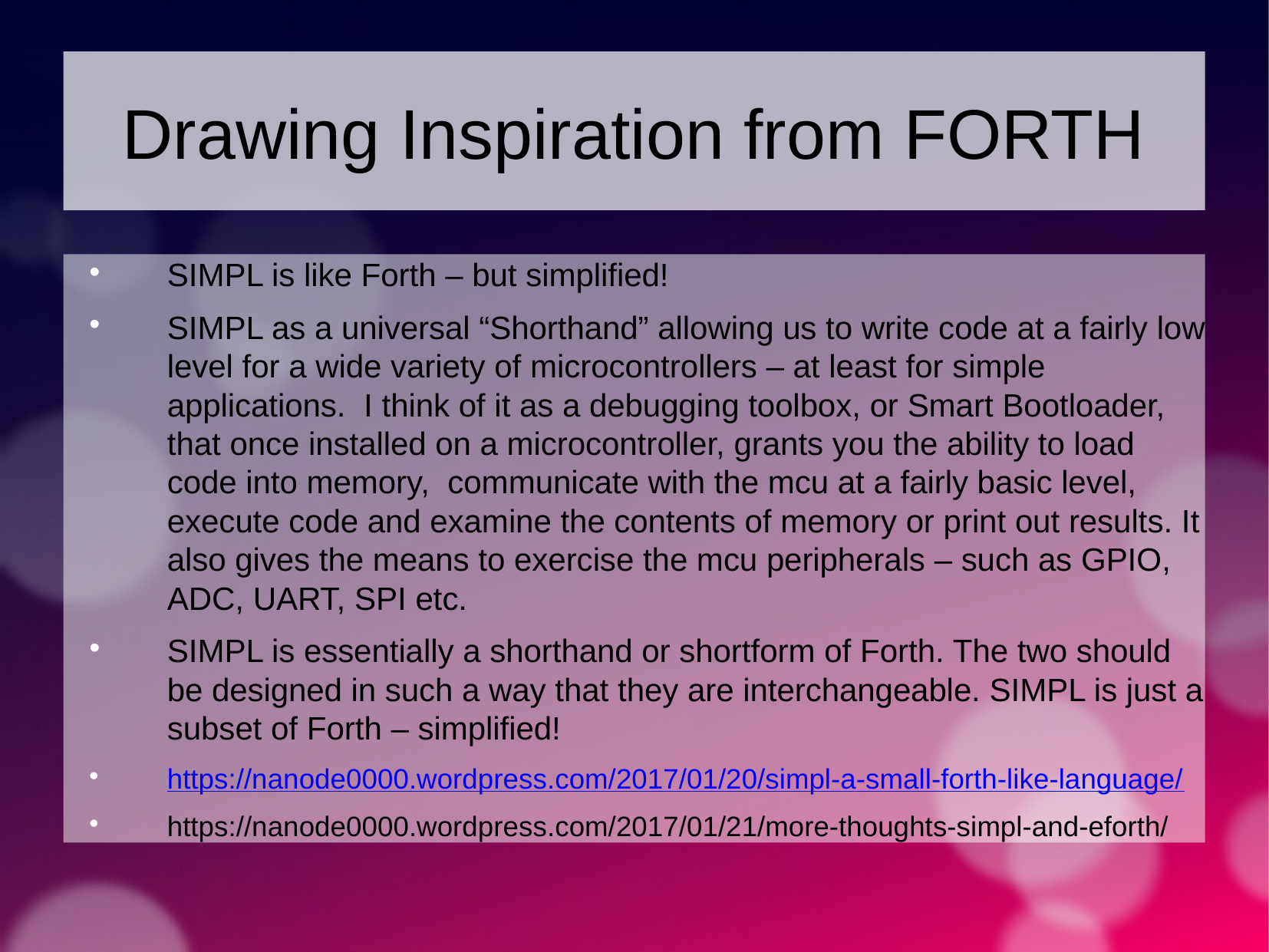

Drawing Inspiration from FORTH
SIMPL is like Forth – but simplified!
SIMPL as a universal “Shorthand” allowing us to write code at a fairly low level for a wide variety of microcontrollers – at least for simple applications.  I think of it as a debugging toolbox, or Smart Bootloader, that once installed on a microcontroller, grants you the ability to load code into memory,  communicate with the mcu at a fairly basic level, execute code and examine the contents of memory or print out results. It also gives the means to exercise the mcu peripherals – such as GPIO, ADC, UART, SPI etc.
SIMPL is essentially a shorthand or shortform of Forth. The two should be designed in such a way that they are interchangeable. SIMPL is just a subset of Forth – simplified!
https://nanode0000.wordpress.com/2017/01/20/simpl-a-small-forth-like-language/
https://nanode0000.wordpress.com/2017/01/21/more-thoughts-simpl-and-eforth/